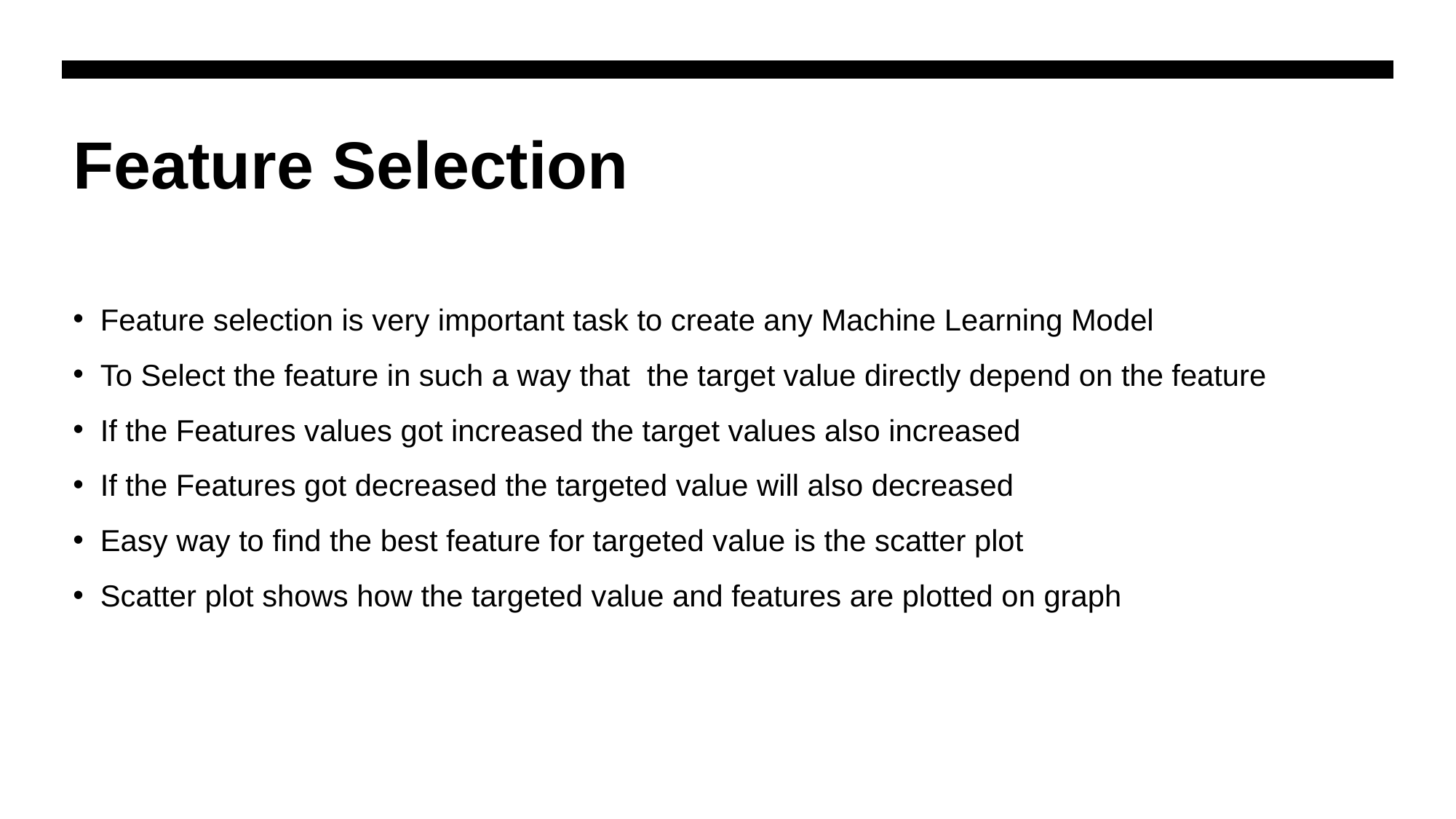

# Feature Selection
Feature selection is very important task to create any Machine Learning Model
To Select the feature in such a way that  the target value directly depend on the feature
If the Features values got increased the target values also increased
If the Features got decreased the targeted value will also decreased
Easy way to find the best feature for targeted value is the scatter plot
Scatter plot shows how the targeted value and features are plotted on graph